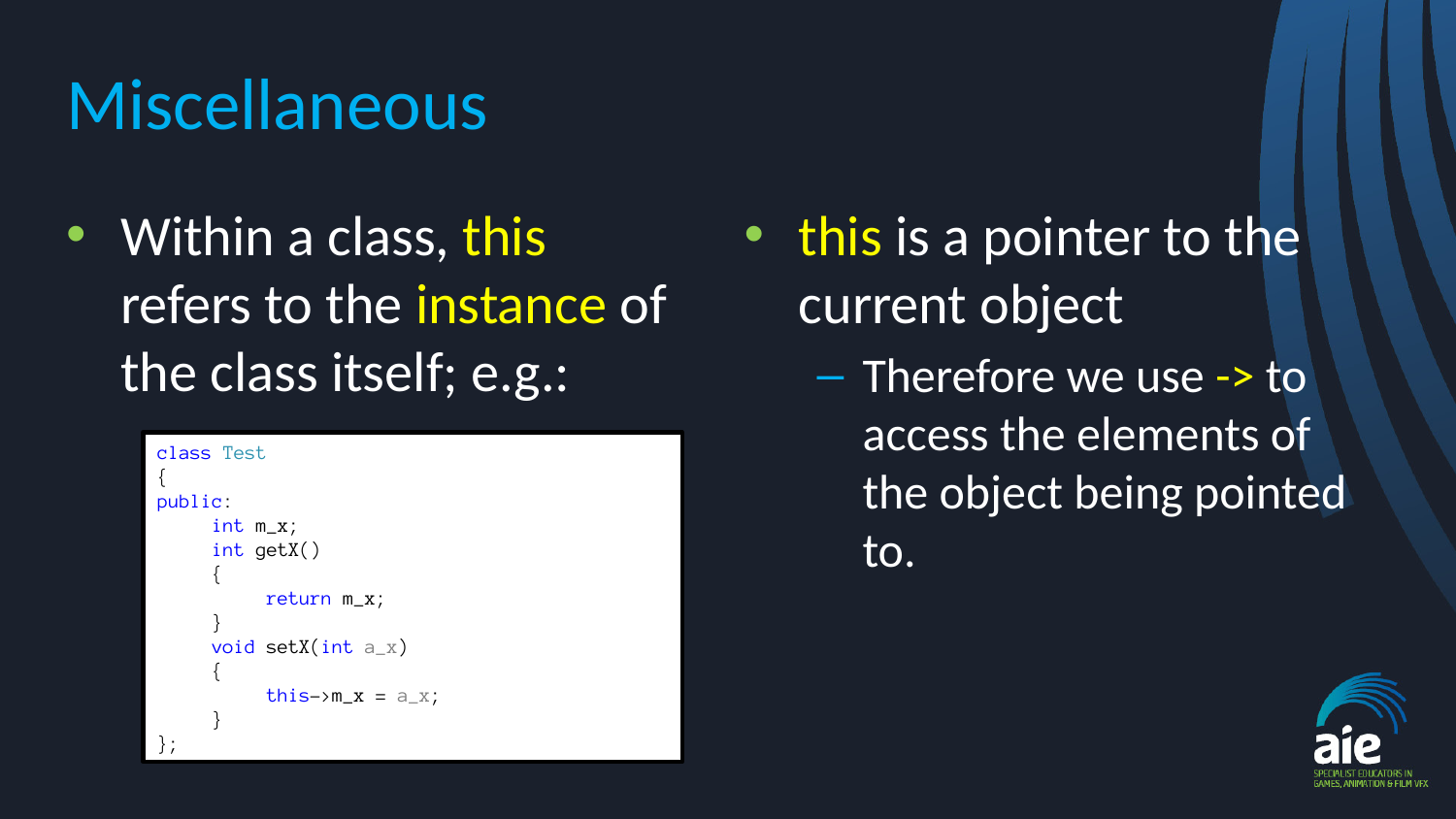

# Miscellaneous
Within a class, this refers to the instance of the class itself; e.g.:
this is a pointer to the current object
Therefore we use -> to access the elements of the object being pointed to.

class Test
{
public:
     int m_x;
     int getX()
     {
          return m_x;
     }
     void setX(int a_x)
     {
          this->m_x = a_x;
     }
};